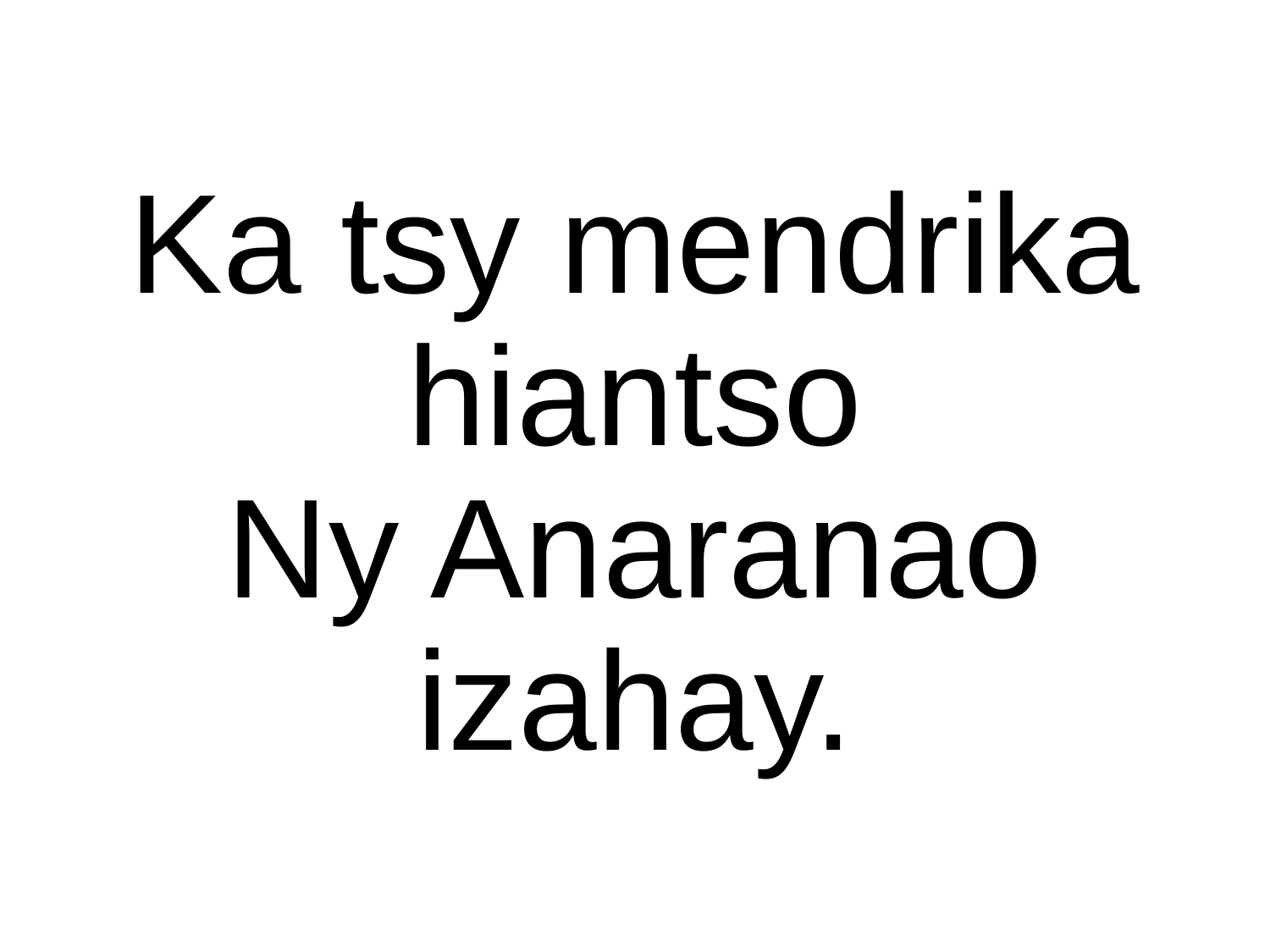

Ka tsy mendrika hiantso
Ny Anaranao izahay.